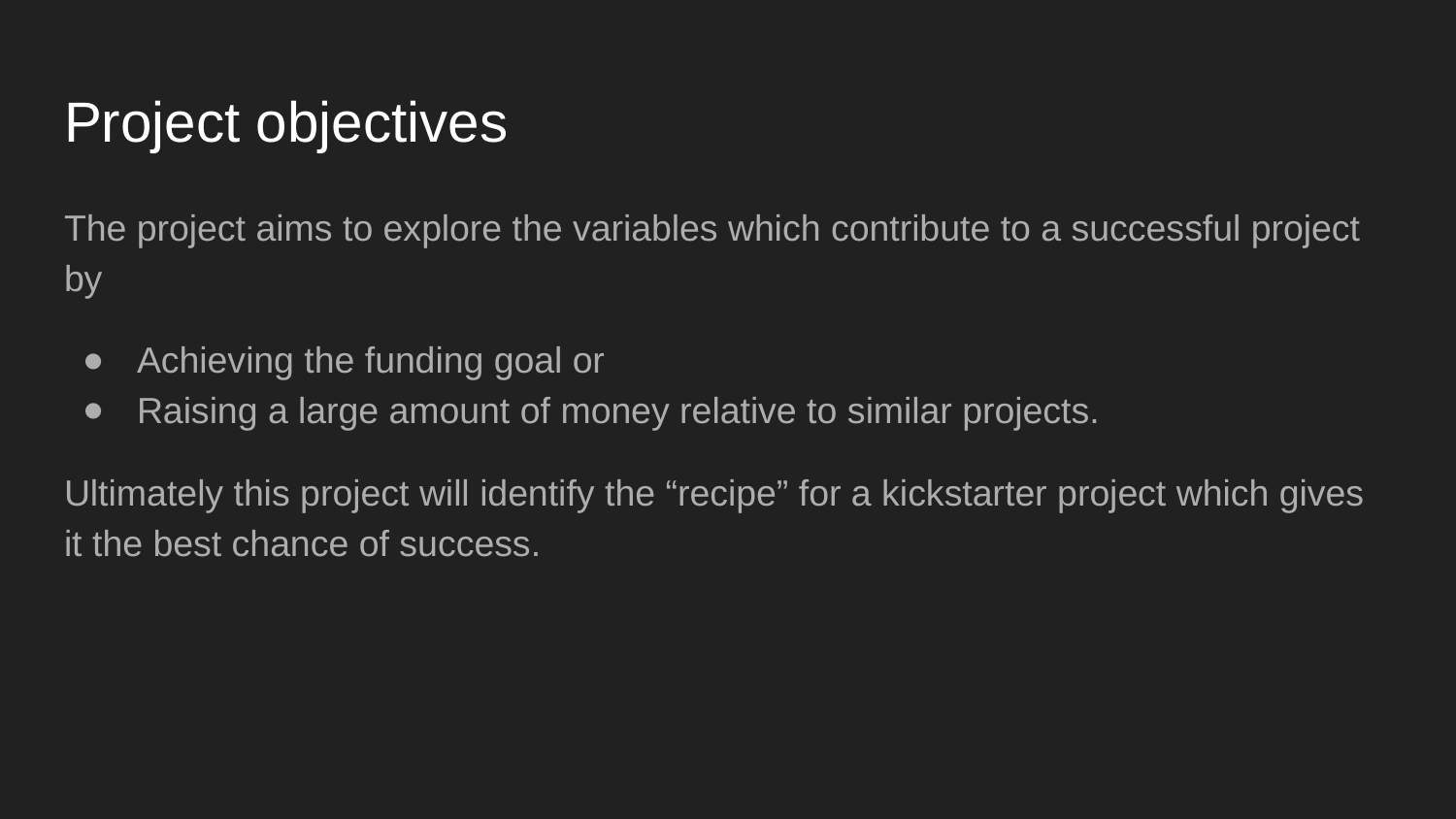

# Project objectives
The project aims to explore the variables which contribute to a successful project by
Achieving the funding goal or
Raising a large amount of money relative to similar projects.
Ultimately this project will identify the “recipe” for a kickstarter project which gives it the best chance of success.